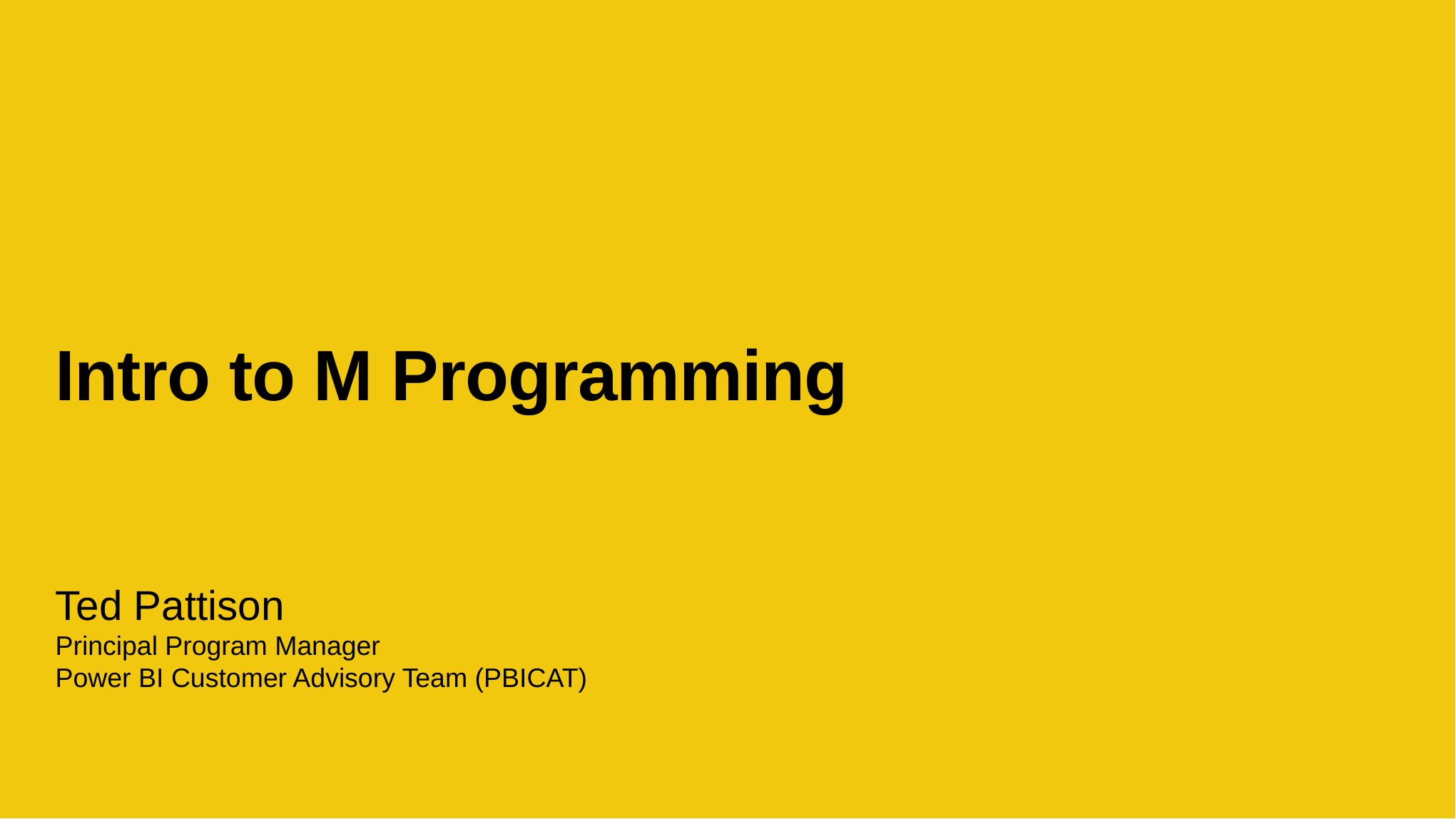

# Intro to M Programming
Ted Pattison
Principal Program Manager
Power BI Customer Advisory Team (PBICAT)